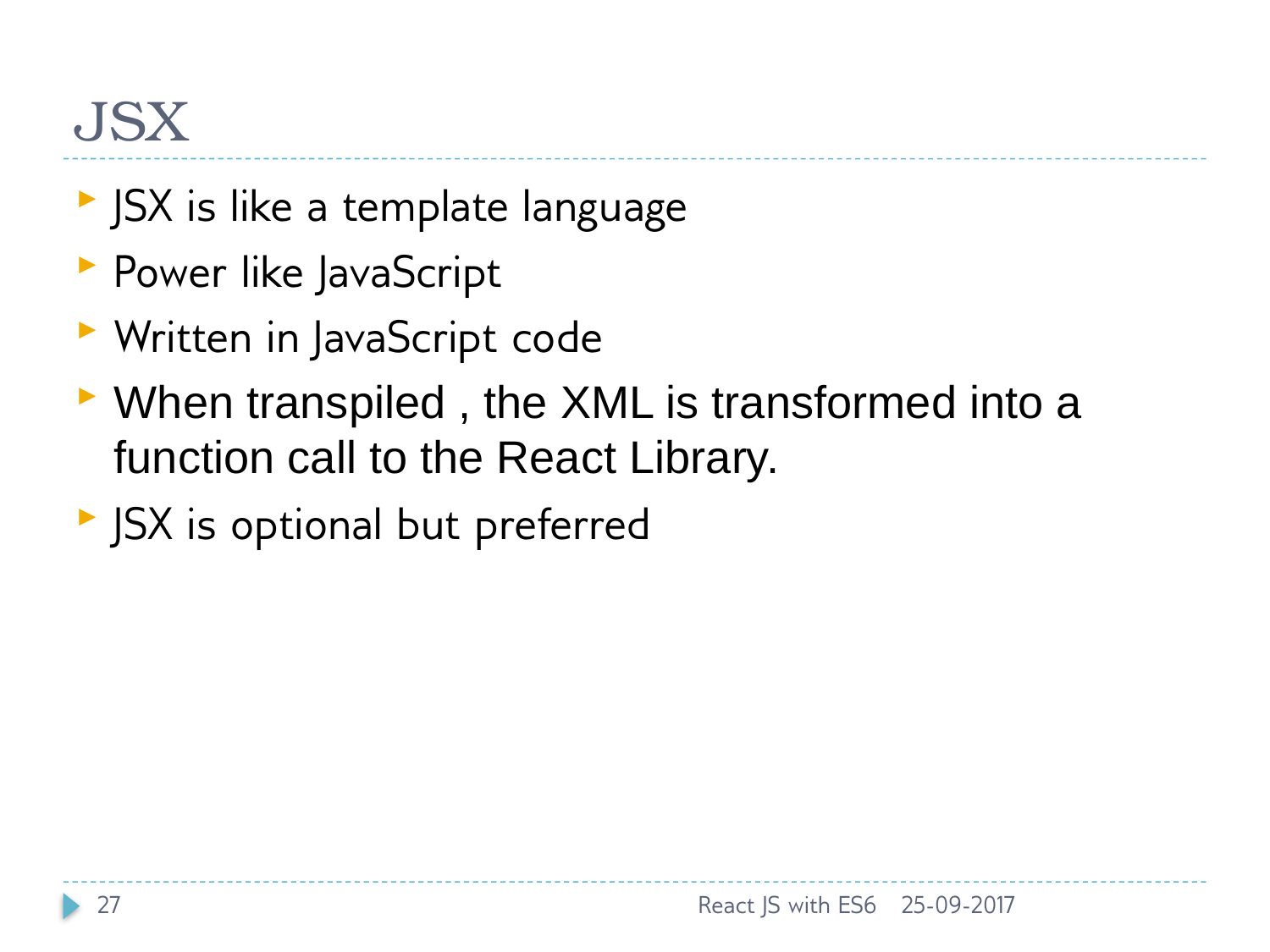

# JSX
JSX is like a template language
Power like JavaScript
Written in JavaScript code
When transpiled , the XML is transformed into a function call to the React Library.
JSX is optional but preferred

27
React JS with ES6
25-09-2017